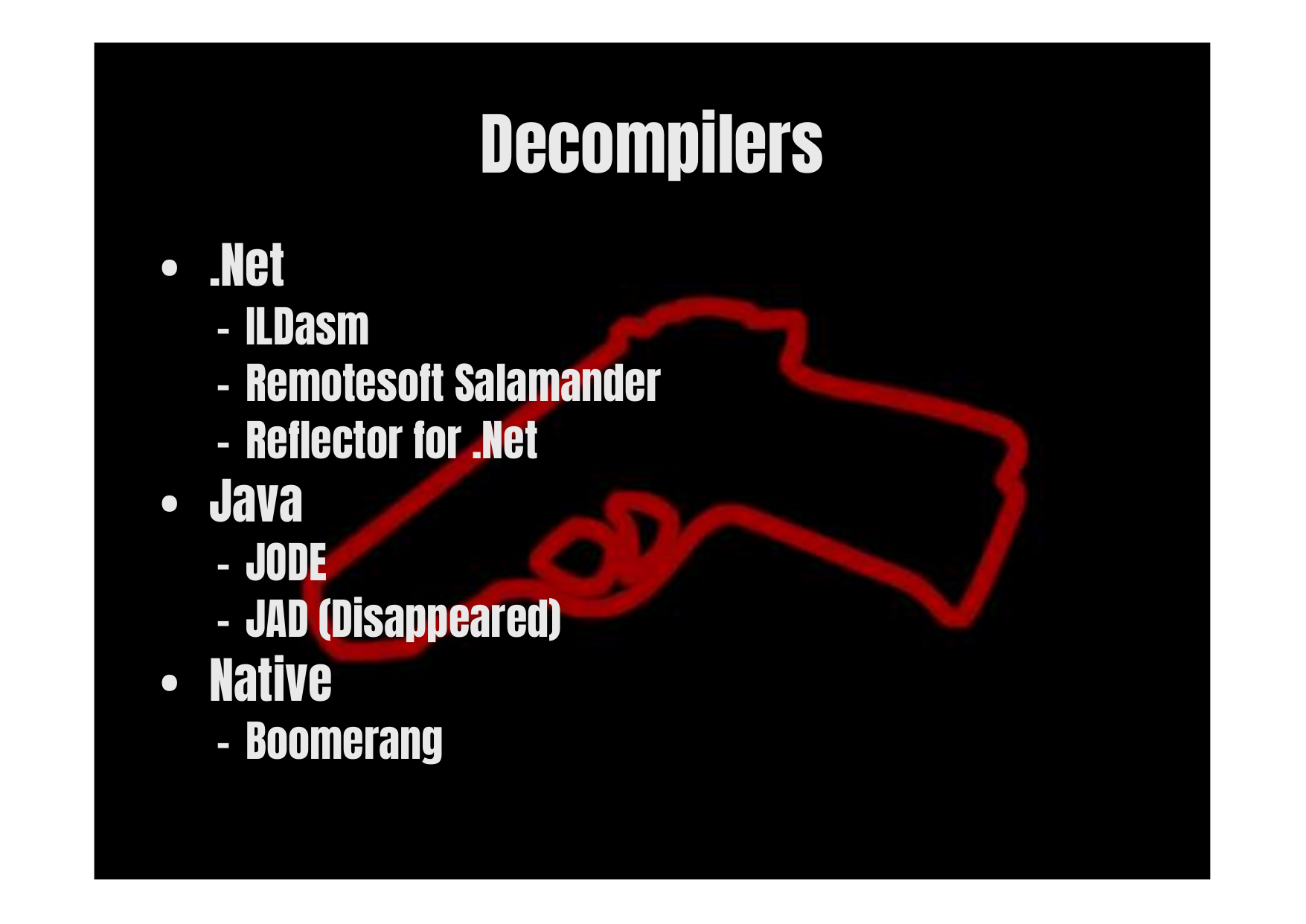

Decompilers
•  .Net
– ILDasm
– Remotesoft Salamander
– Reflector for .Net
•  Java
– JODE
– JAD (Disappeared)
•  Native
– Boomerang